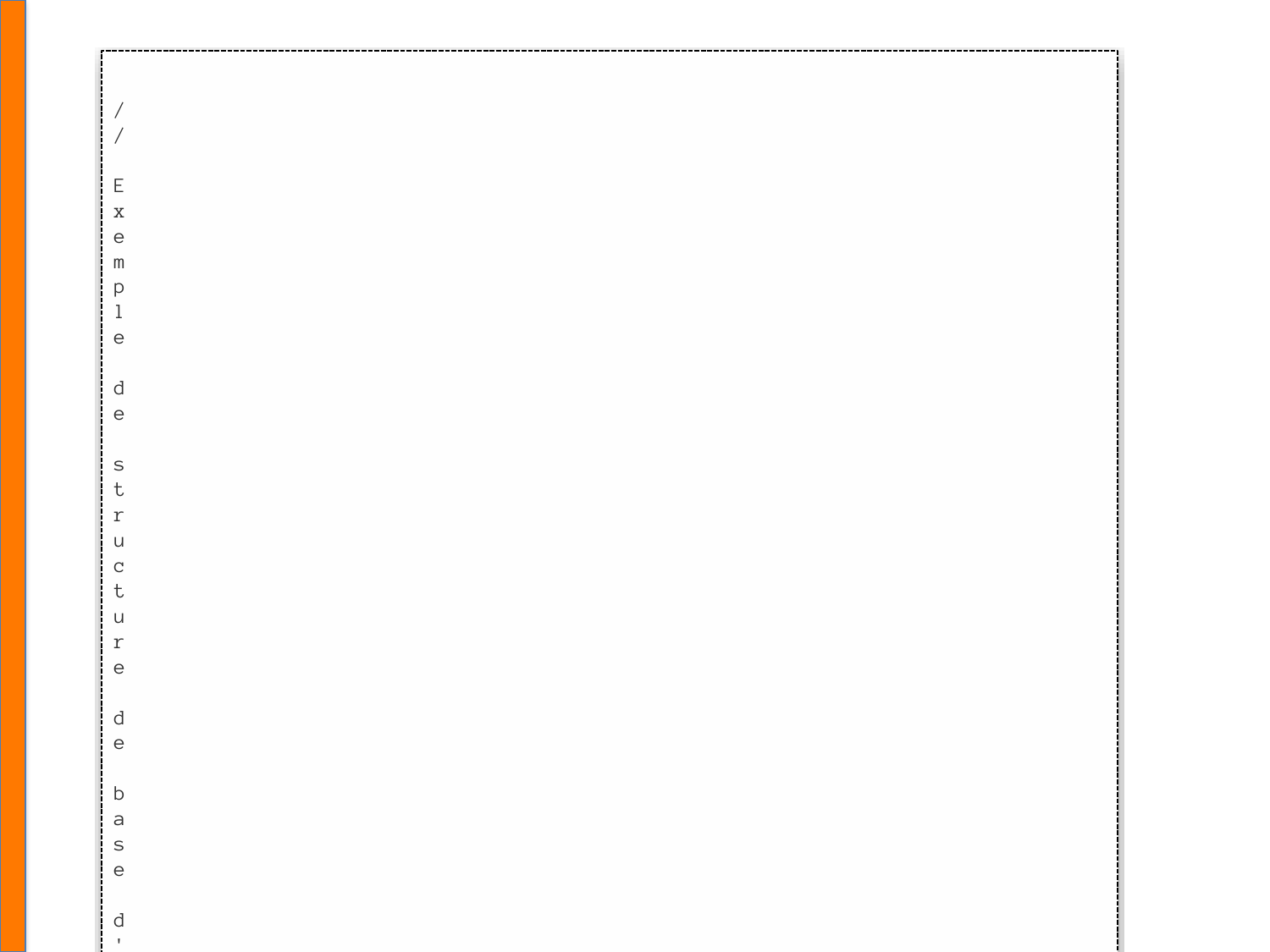

/
/

E
x
e
m
p
l
e

d
e

s
t
r
u
c
t
u
r
e

d
e

b
a
s
e

d
'
u
n

p
r
o
g
r
a
m
m
e

J
a
v
a

p
u
b
l
i
c

c
l
a
s
s

M
o
n
P
r
e
m
i
e
r
P
r
o
g
r
a
m
m
e

{

/
/

M
é
t
h
o
d
e

p
r
i
n
c
i
p
a
l
e

p
u
b
l
i
c

s
t
a
t
i
c

v
o
i
d

m
a
i
n
(
S
t
r
i
n
g
[
]

a
r
g
s
)

{

S
y
s
t
e
m
.
o
u
t
.
p
r
i
n
t
l
n
(
"
B
o
n
j
o
u
r
,

m
o
n
d
e

!
"
)
;

}

}